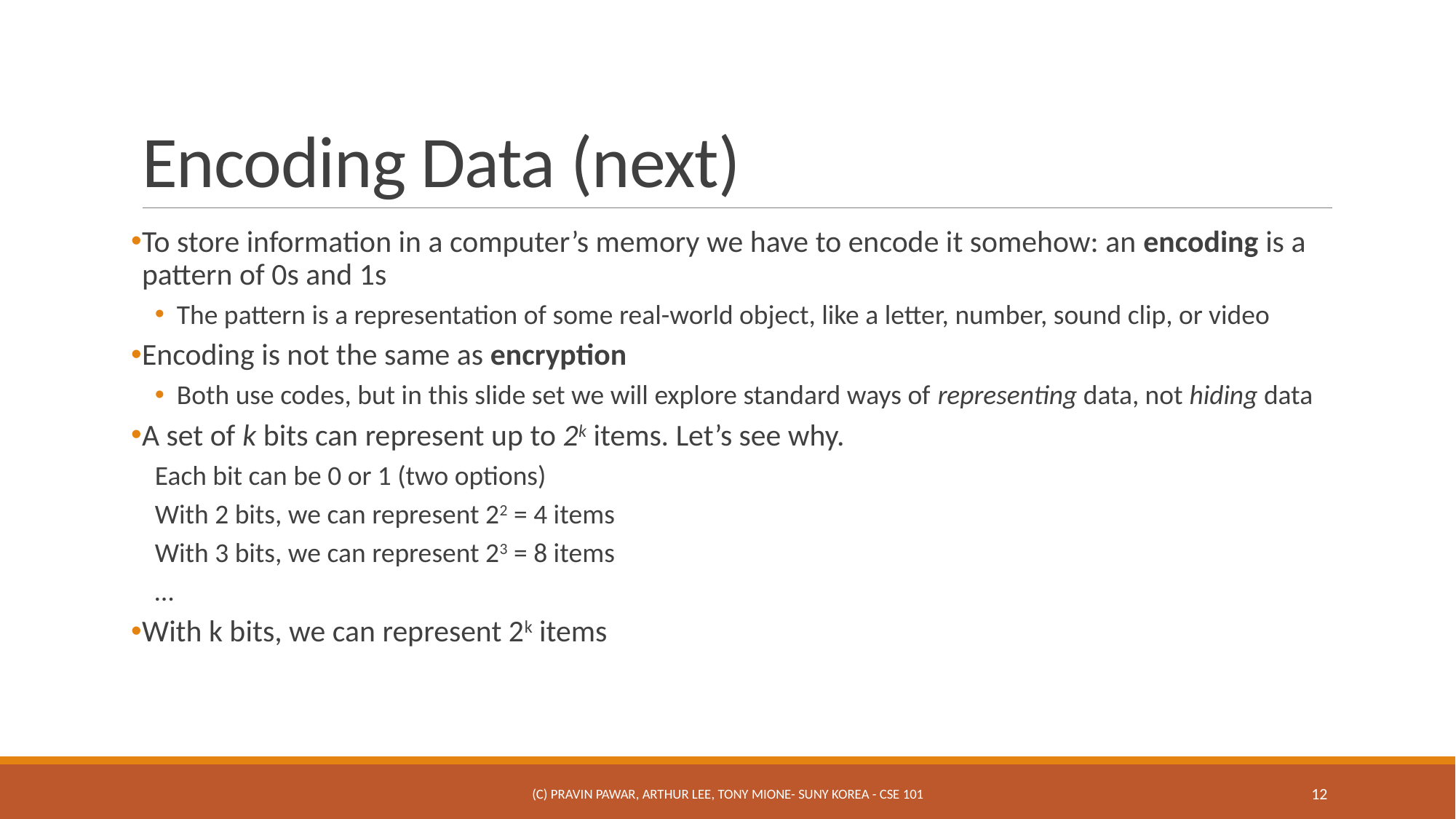

# Encoding Data (next)
To store information in a computer’s memory we have to encode it somehow: an encoding is a pattern of 0s and 1s
The pattern is a representation of some real-world object, like a letter, number, sound clip, or video
Encoding is not the same as encryption
Both use codes, but in this slide set we will explore standard ways of representing data, not hiding data
A set of k bits can represent up to 2k items. Let’s see why.
Each bit can be 0 or 1 (two options)
With 2 bits, we can represent 22 = 4 items
With 3 bits, we can represent 23 = 8 items
…
With k bits, we can represent 2k items
(c) Pravin Pawar, Arthur Lee, Tony Mione- SUNY Korea - CSE 101
12